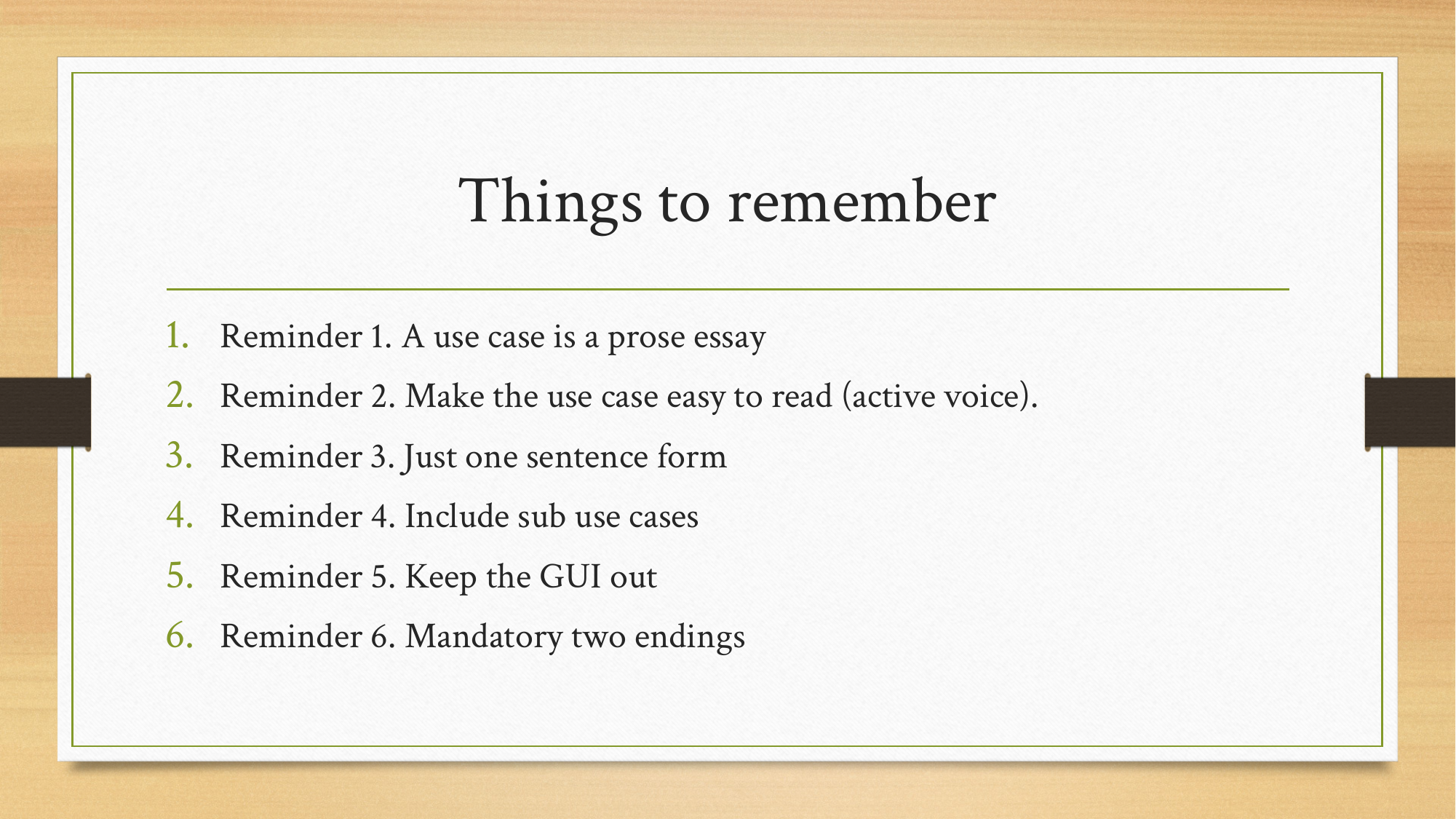

# Things to remember
Reminder 1. A use case is a prose essay
Reminder 2. Make the use case easy to read (active voice).
Reminder 3. Just one sentence form
Reminder 4. Include sub use cases
Reminder 5. Keep the GUI out
Reminder 6. Mandatory two endings